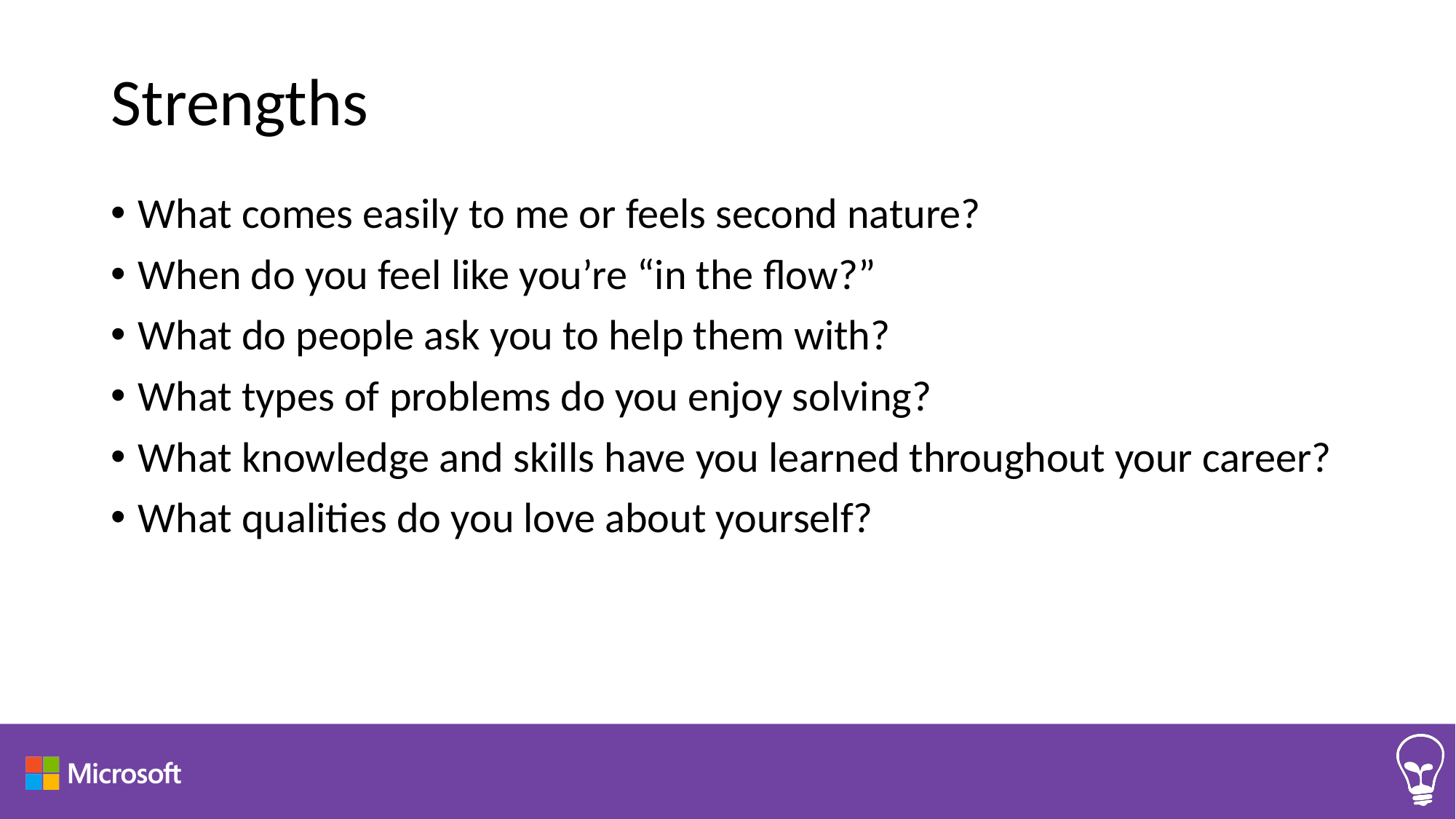

# Strengths
What comes easily to me or feels second nature?
When do you feel like you’re “in the flow?”
What do people ask you to help them with?
What types of problems do you enjoy solving?
What knowledge and skills have you learned throughout your career?
What qualities do you love about yourself?